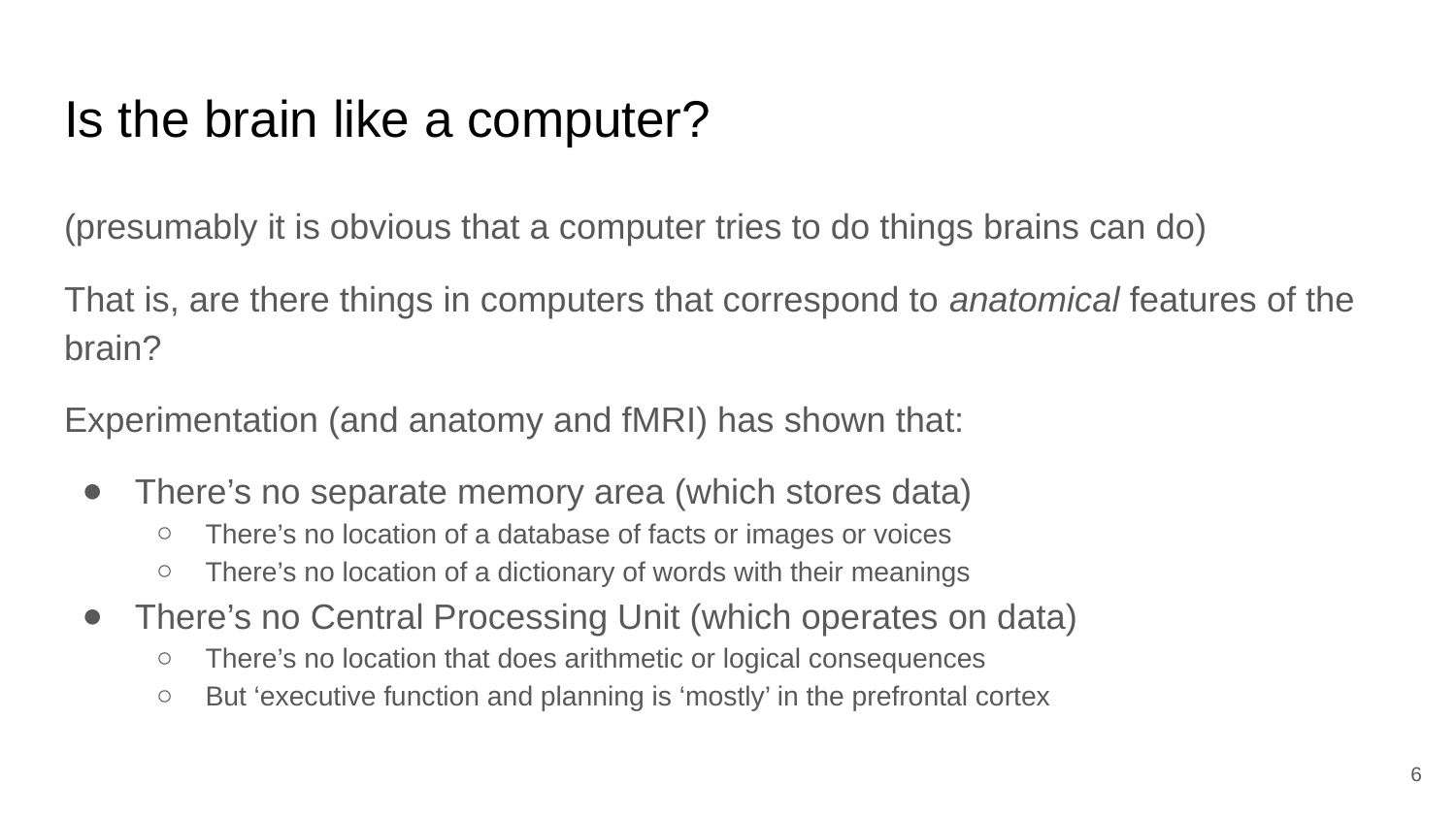

# Is the brain like a computer?
(presumably it is obvious that a computer tries to do things brains can do)
That is, are there things in computers that correspond to anatomical features of the brain?
Experimentation (and anatomy and fMRI) has shown that:
There’s no separate memory area (which stores data)
There’s no location of a database of facts or images or voices
There’s no location of a dictionary of words with their meanings
There’s no Central Processing Unit (which operates on data)
There’s no location that does arithmetic or logical consequences
But ‘executive function and planning is ‘mostly’ in the prefrontal cortex
6